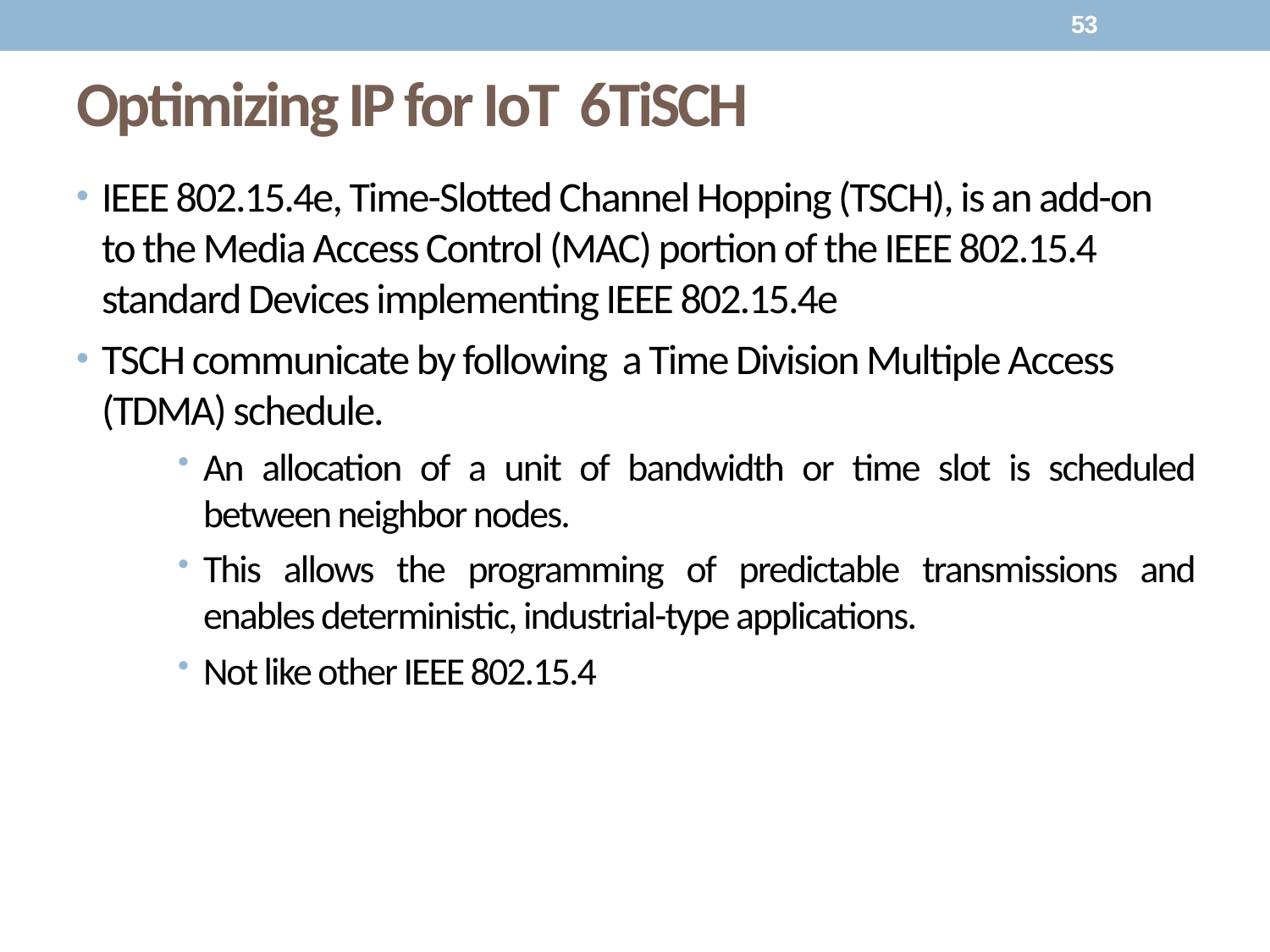

53
# Optimizing IP for IoT  6TiSCH
IEEE 802.15.4e, Time-Slotted Channel Hopping (TSCH), is an add-on  to the Media Access Control (MAC) portion of the IEEE 802.15.4  standard Devices implementing IEEE 802.15.4e
TSCH communicate by following  a Time Division Multiple Access (TDMA) schedule.
An allocation of a unit of bandwidth or time slot is scheduled between neighbor nodes.
This allows the programming of predictable transmissions and enables deterministic, industrial-type applications.
Not like other IEEE 802.15.4